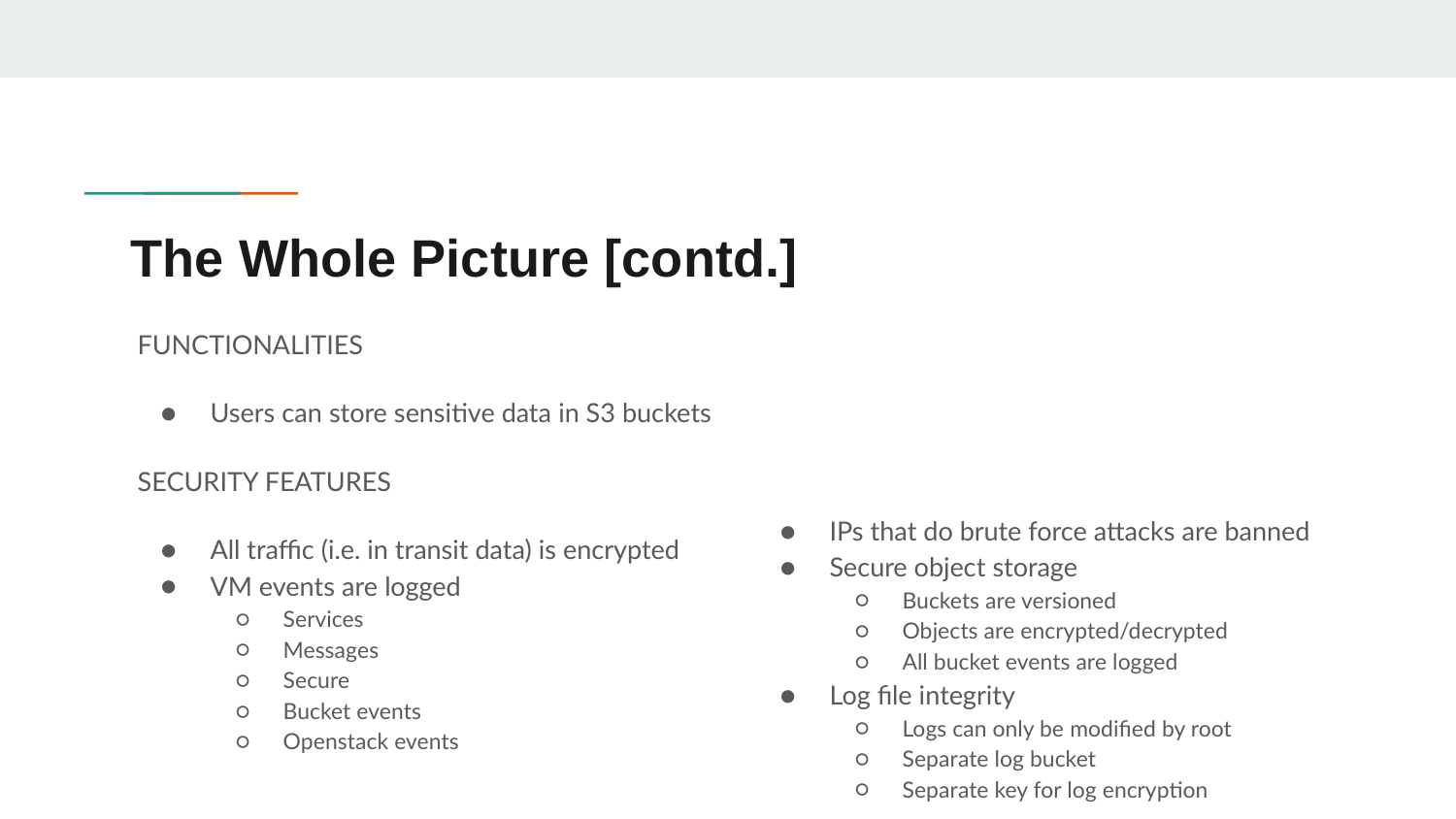

# The Whole Picture [contd.]
FUNCTIONALITIES
Users can store sensitive data in S3 buckets
SECURITY FEATURES
All traffic (i.e. in transit data) is encrypted
VM events are logged
Services
Messages
Secure
Bucket events
Openstack events
IPs that do brute force attacks are banned
Secure object storage
Buckets are versioned
Objects are encrypted/decrypted
All bucket events are logged
Log file integrity
Logs can only be modified by root
Separate log bucket
Separate key for log encryption